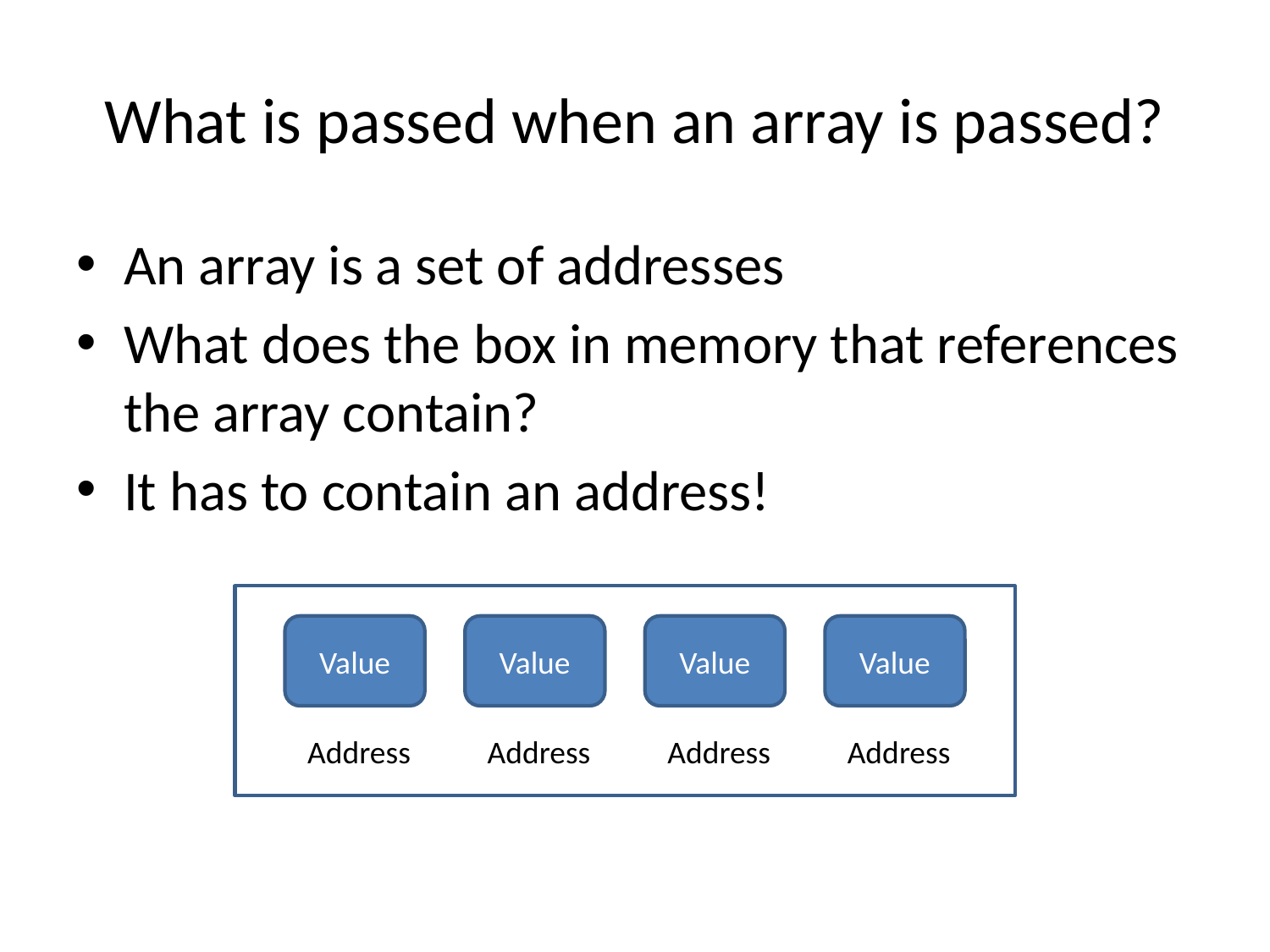

# What is passed when an array is passed?
An array is a set of addresses
What does the box in memory that references the array contain?
It has to contain an address!

Value
Address
Value
Address
Value
Address
Value
Address